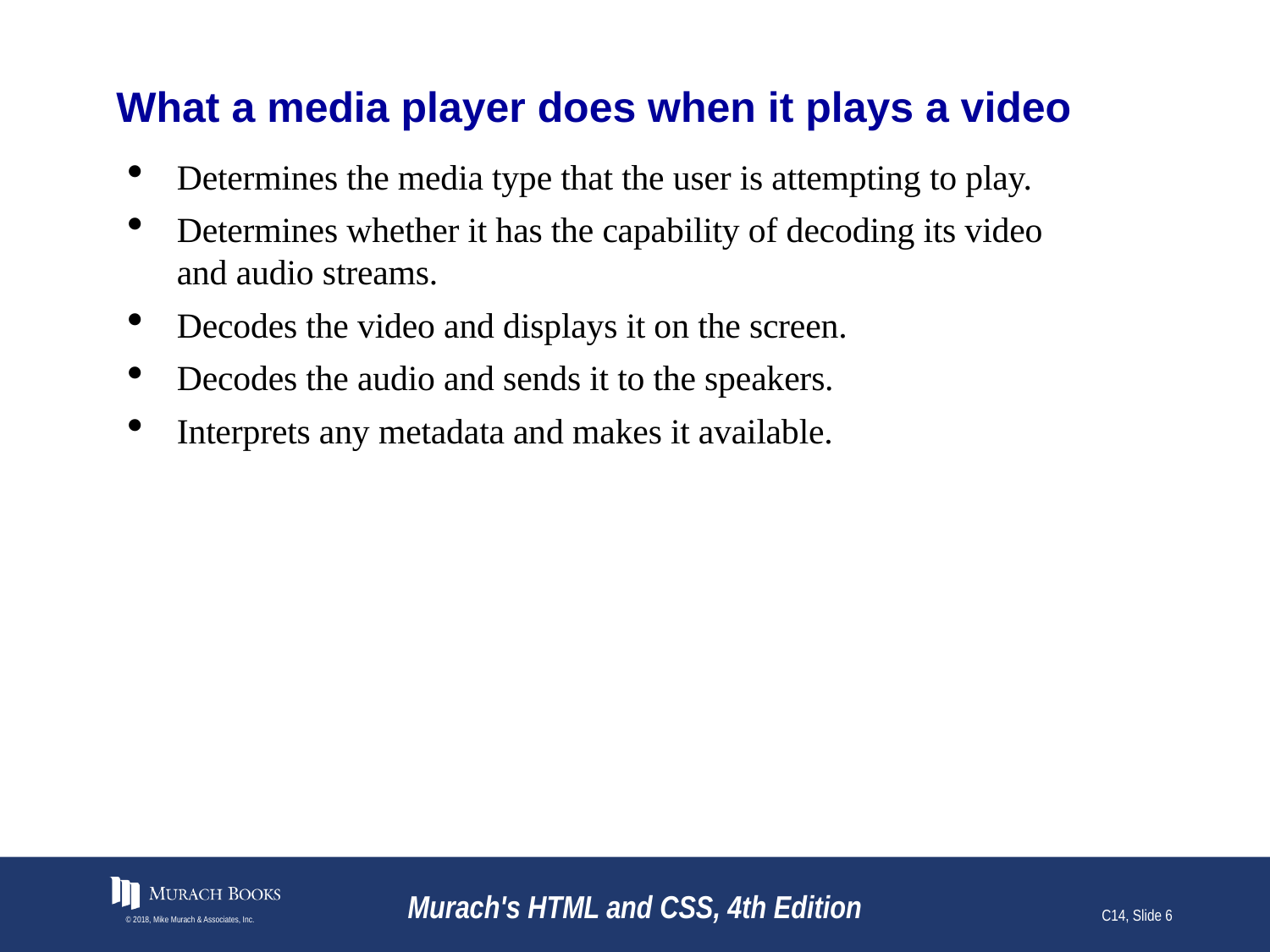

# What a media player does when it plays a video
Determines the media type that the user is attempting to play.
Determines whether it has the capability of decoding its video and audio streams.
Decodes the video and displays it on the screen.
Decodes the audio and sends it to the speakers.
Interprets any metadata and makes it available.

© 2018, Mike Murach & Associates, Inc.
Murach's HTML and CSS, 4th Edition

C14, Slide 6